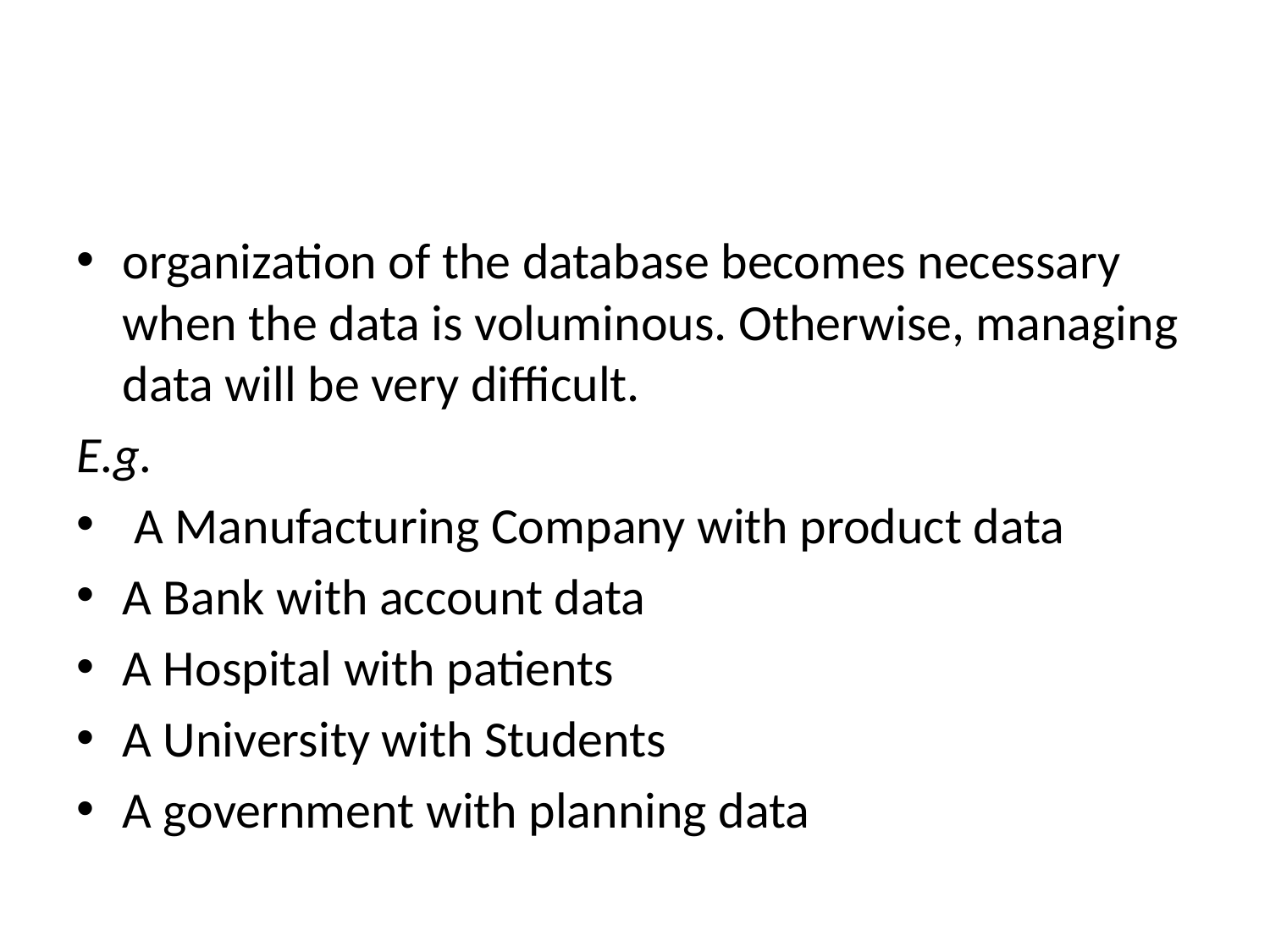

#
organization of the database becomes necessary when the data is voluminous. Otherwise, managing data will be very difficult.
E.g.
 A Manufacturing Company with product data
A Bank with account data
A Hospital with patients
A University with Students
A government with planning data